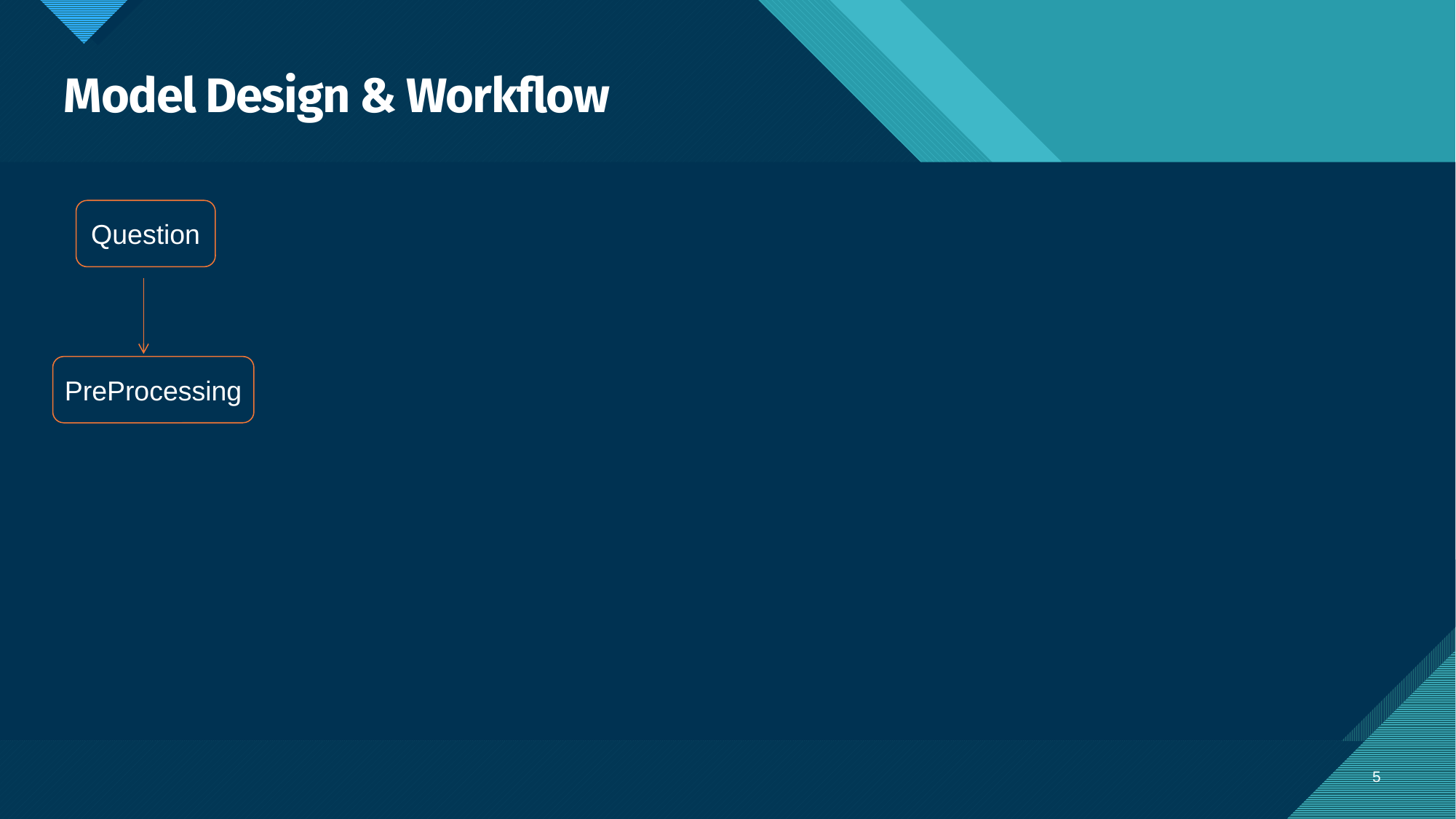

# Model Design & Workflow

Question

PreProcessing
5